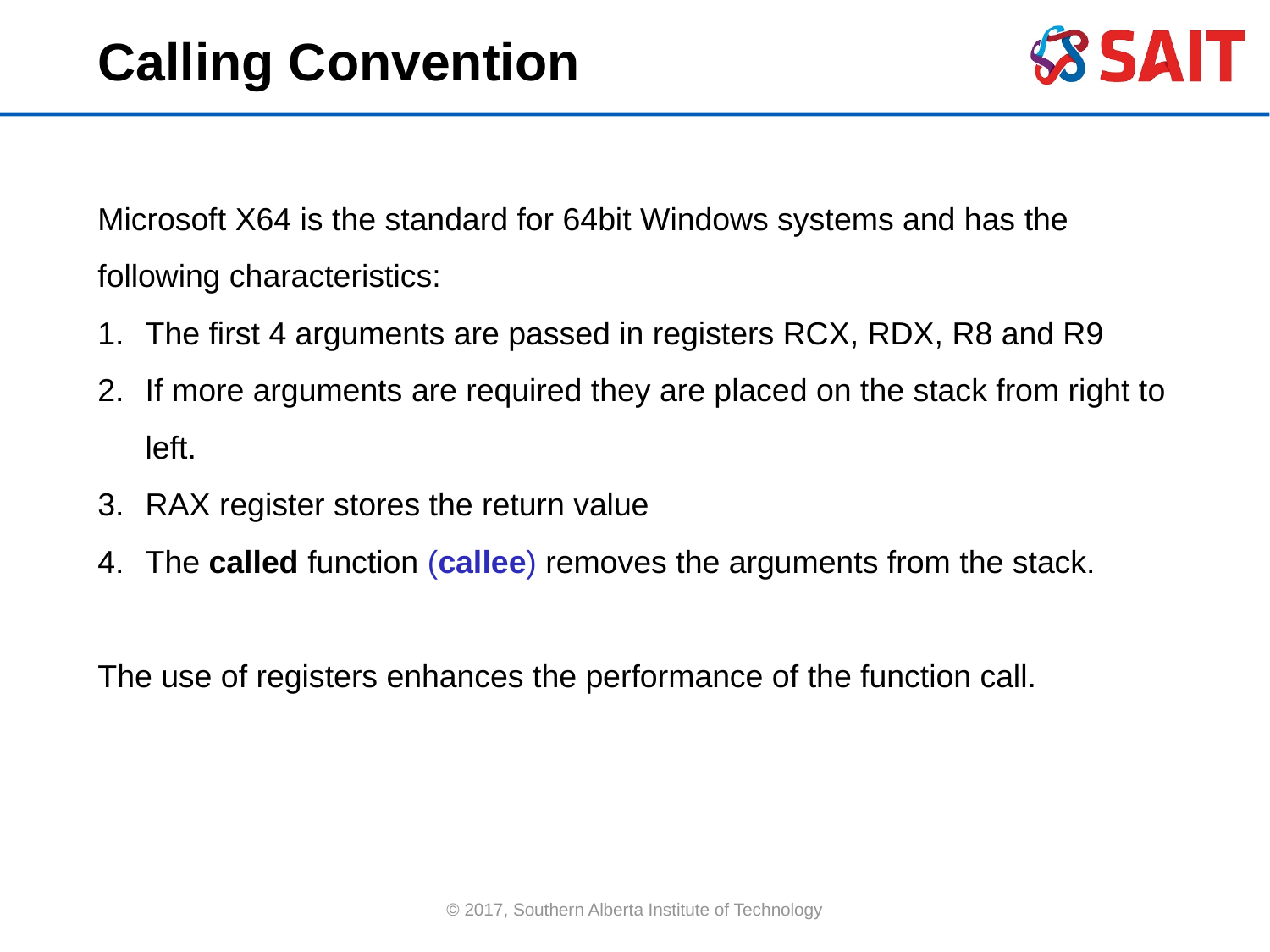

Calling Convention
Microsoft X64 is the standard for 64bit Windows systems and has the following characteristics:
The first 4 arguments are passed in registers RCX, RDX, R8 and R9
If more arguments are required they are placed on the stack from right to left.
RAX register stores the return value
The called function (callee) removes the arguments from the stack.

The use of registers enhances the performance of the function call.